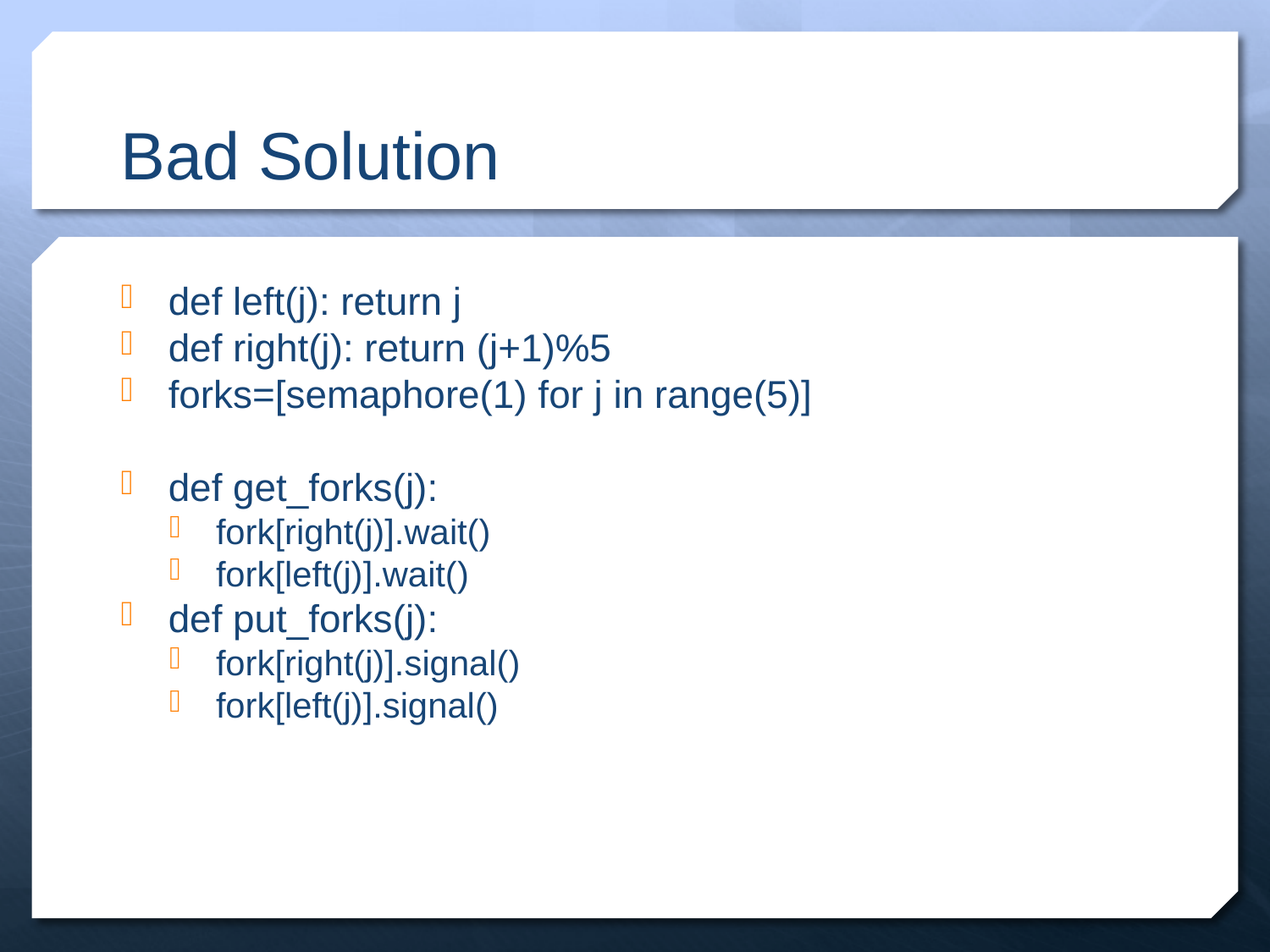

Bad Solution
def left(j): return j
def right(j): return (j+1)%5
forks=[semaphore(1) for j in range(5)]

def get_forks(j):
fork[right(j)].wait()
fork[left(j)].wait()
def put_forks(j):
fork[right(j)].signal()
fork[left(j)].signal()